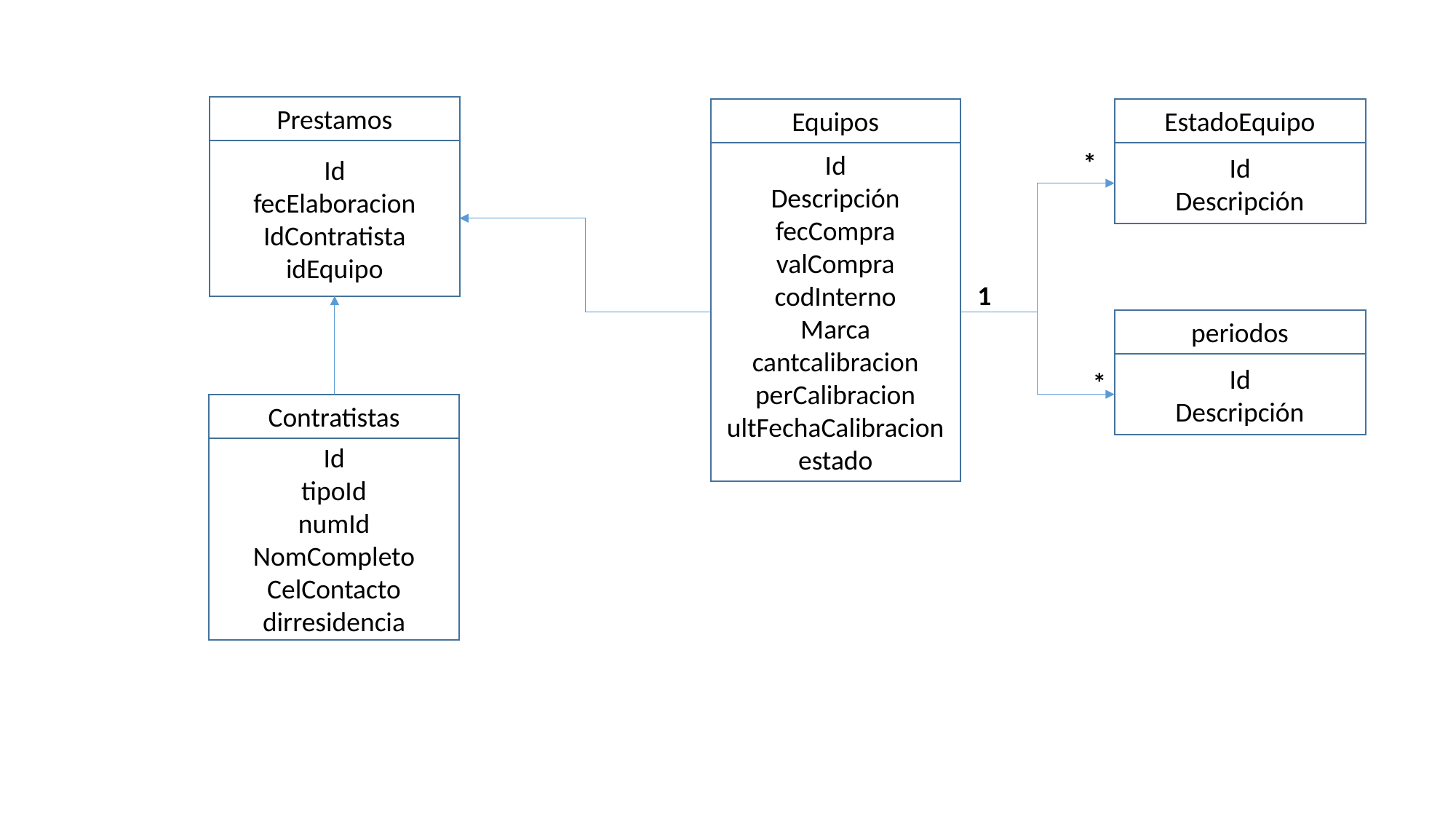

Prestamos
Id
fecElaboracion
IdContratista
idEquipo
Equipos
EstadoEquipo
Id
Descripción
Id
Descripción
fecCompra
valCompra
codInterno
Marca
cantcalibracion
perCalibracion
ultFechaCalibracion
estado
*
1
periodos
Id
Descripción
*
Contratistas
Id
tipoId
numId
NomCompleto
CelContacto
dirresidencia